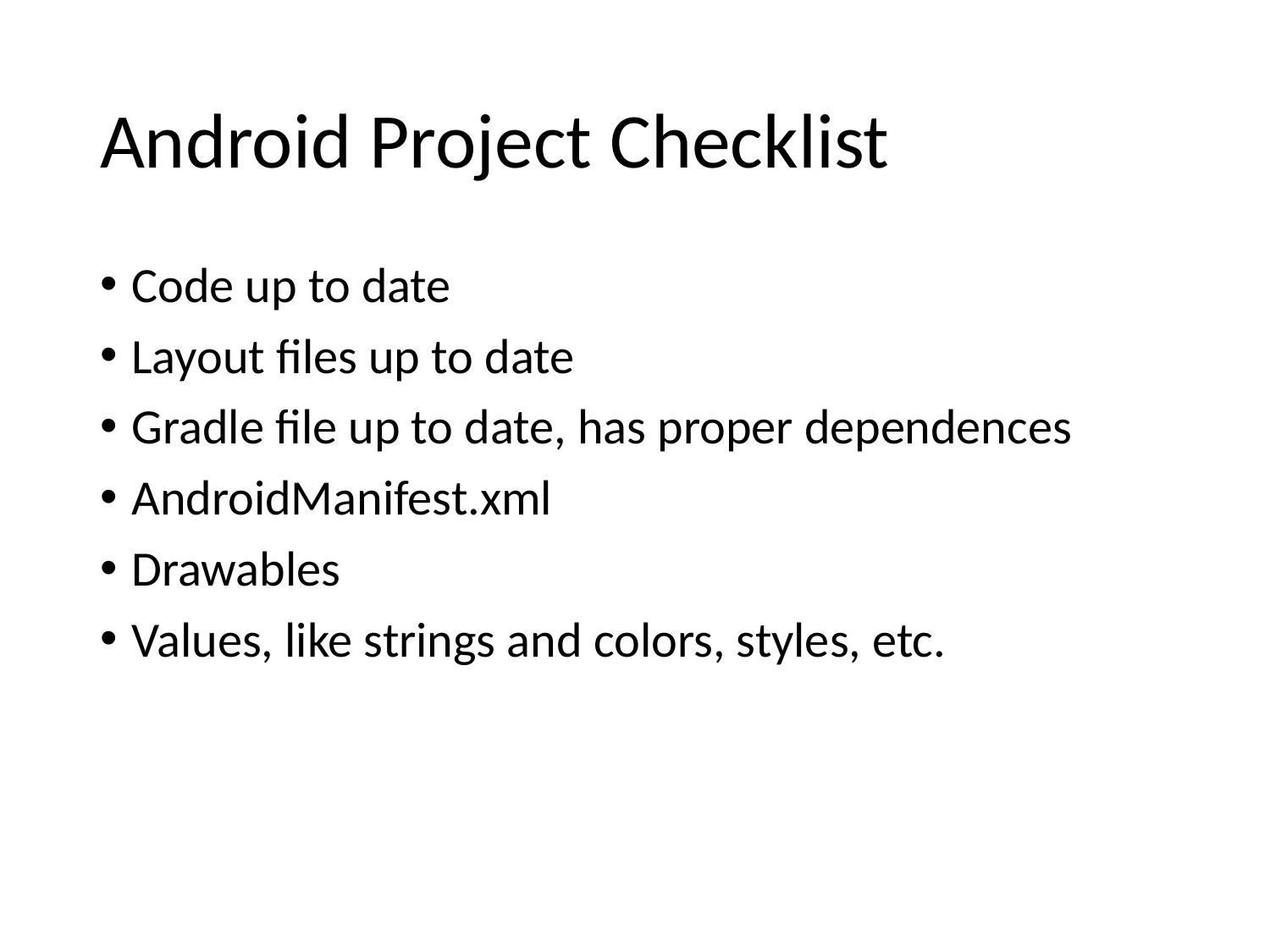

# Android Project Checklist
Code up to date
Layout files up to date
Gradle file up to date, has proper dependences
AndroidManifest.xml
Drawables
Values, like strings and colors, styles, etc.